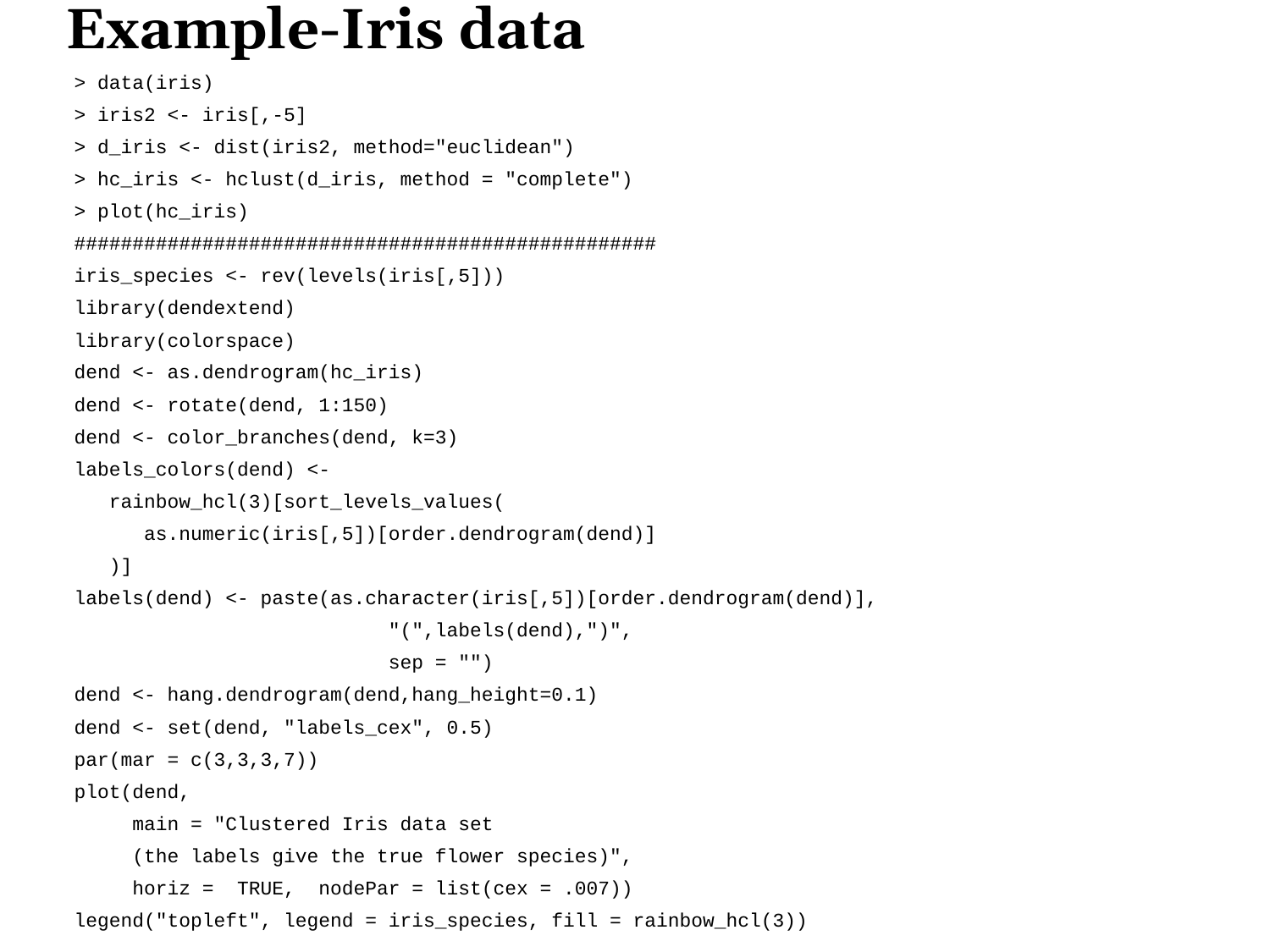

# Example-Iris data
> data(iris)
> iris2 <- iris[,-5]
> d_iris <- dist(iris2, method="euclidean")
> hc_iris <- hclust(d_iris, method = "complete")
> plot(hc_iris)
##################################################
iris_species <- rev(levels(iris[,5]))
library(dendextend)
library(colorspace)
dend <- as.dendrogram(hc_iris)
dend <- rotate(dend, 1:150)
dend <- color_branches(dend, k=3)
labels_colors(dend) <-
   rainbow_hcl(3)[sort_levels_values(
      as.numeric(iris[,5])[order.dendrogram(dend)]
   )]
labels(dend) <- paste(as.character(iris[,5])[order.dendrogram(dend)],
                           "(",labels(dend),")",
                           sep = "")
dend <- hang.dendrogram(dend,hang_height=0.1)
dend <- set(dend, "labels_cex", 0.5)
par(mar = c(3,3,3,7))
plot(dend,
     main = "Clustered Iris data set
     (the labels give the true flower species)",
     horiz =  TRUE,  nodePar = list(cex = .007))
legend("topleft", legend = iris_species, fill = rainbow_hcl(3))